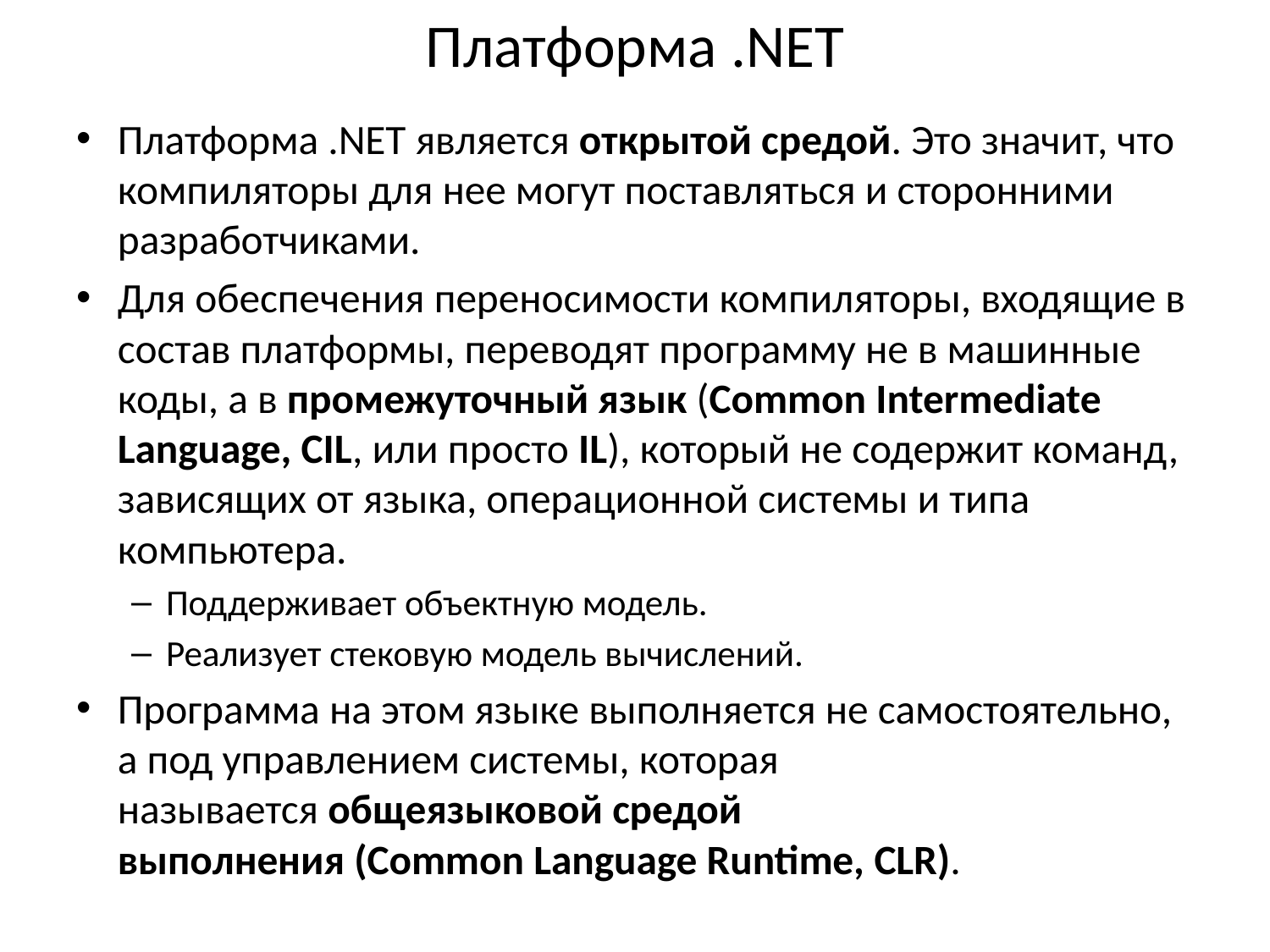

# Платформа .NET
Платформа .NET является открытой средой. Это значит, что компиляторы для нее могут поставляться и сторонними разработчиками.
Для обеспечения переносимости компиляторы, входящие в состав платформы, переводят программу не в машинные коды, а в промежуточный язык (Common Intermediate Language, CIL, или просто IL), который не содержит команд, зависящих от языка, операционной системы и типа компьютера.
Поддерживает объектную модель.
Реализует стековую модель вычислений.
Программа на этом языке выполняется не самостоятельно, а под управлением системы, которая называется общеязыковой средой выполнения (Common Language Runtime, CLR).